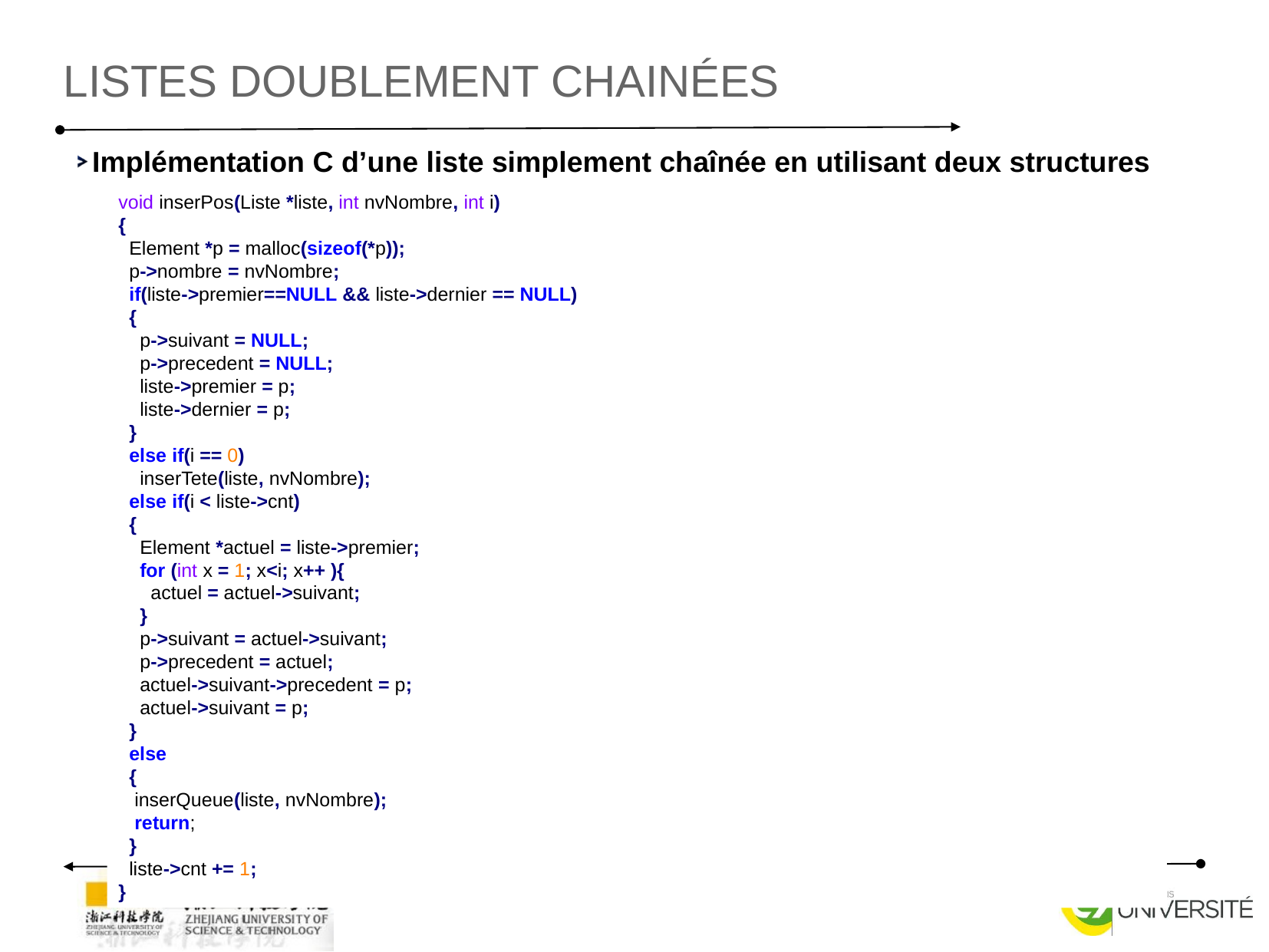

listes doublement chainées
Implémentation C d’une liste simplement chaînée en utilisant deux structures
void inserPos(Liste *liste, int nvNombre, int i)
{
  Element *p = malloc(sizeof(*p));
  p->nombre = nvNombre;
  if(liste->premier==NULL && liste->dernier == NULL)
  {
    p->suivant = NULL;
    p->precedent = NULL;
    liste->premier = p;
    liste->dernier = p;
  }
  else if(i == 0)
    inserTete(liste, nvNombre);
  else if(i < liste->cnt)
  {
    Element *actuel = liste->premier;
    for (int x = 1; x<i; x++ ){
      actuel = actuel->suivant;
    }
    p->suivant = actuel->suivant;
    p->precedent = actuel;
    actuel->suivant->precedent = p;
    actuel->suivant = p;
  }
  else
  {
   inserQueue(liste, nvNombre);
   return;
  }
  liste->cnt += 1;
}